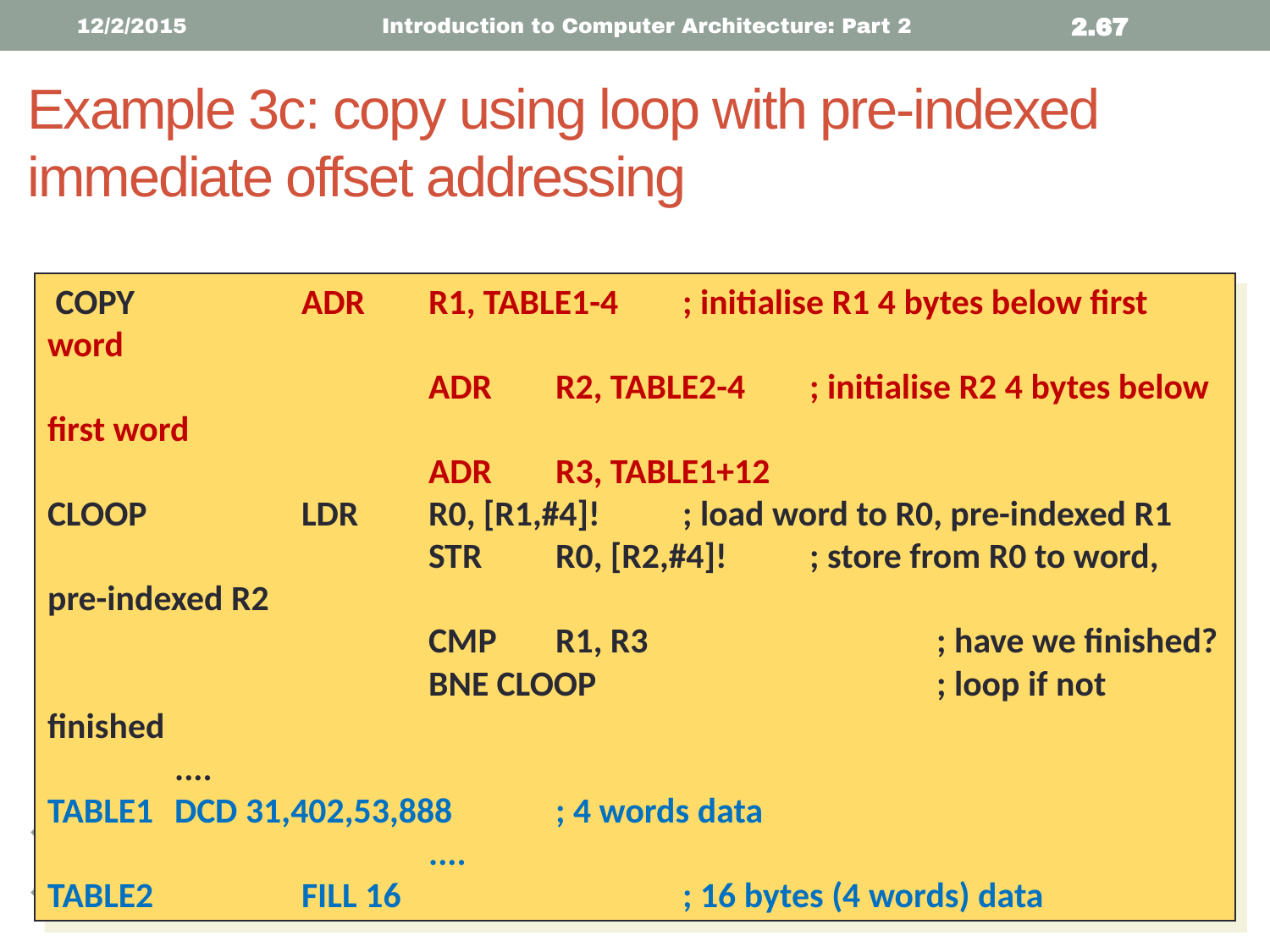

12/2/2015
Introduction to Computer Architecture: Part 2
2.67
# Example 3c: copy using loop with pre-indexed immediate offset addressing
 COPY		ADR	R1, TABLE1-4	; initialise R1 4 bytes below first word
			ADR	R2, TABLE2-4	; initialise R2 4 bytes below first word
			ADR	R3, TABLE1+12
CLOOP		LDR	R0, [R1,#4]!	; load word to R0, pre-indexed R1
			STR	R0, [R2,#4]!	; store from R0 to word, pre-indexed R2
			CMP 	R1, R3			; have we finished?
			BNE CLOOP			; loop if not finished
	....
TABLE1	DCD 31,402,53,888 	; 4 words data
			....
TABLE2    	FILL 16			; 16 bytes (4 words) data
Alternative to post-indexed
In some cases can be easier to use